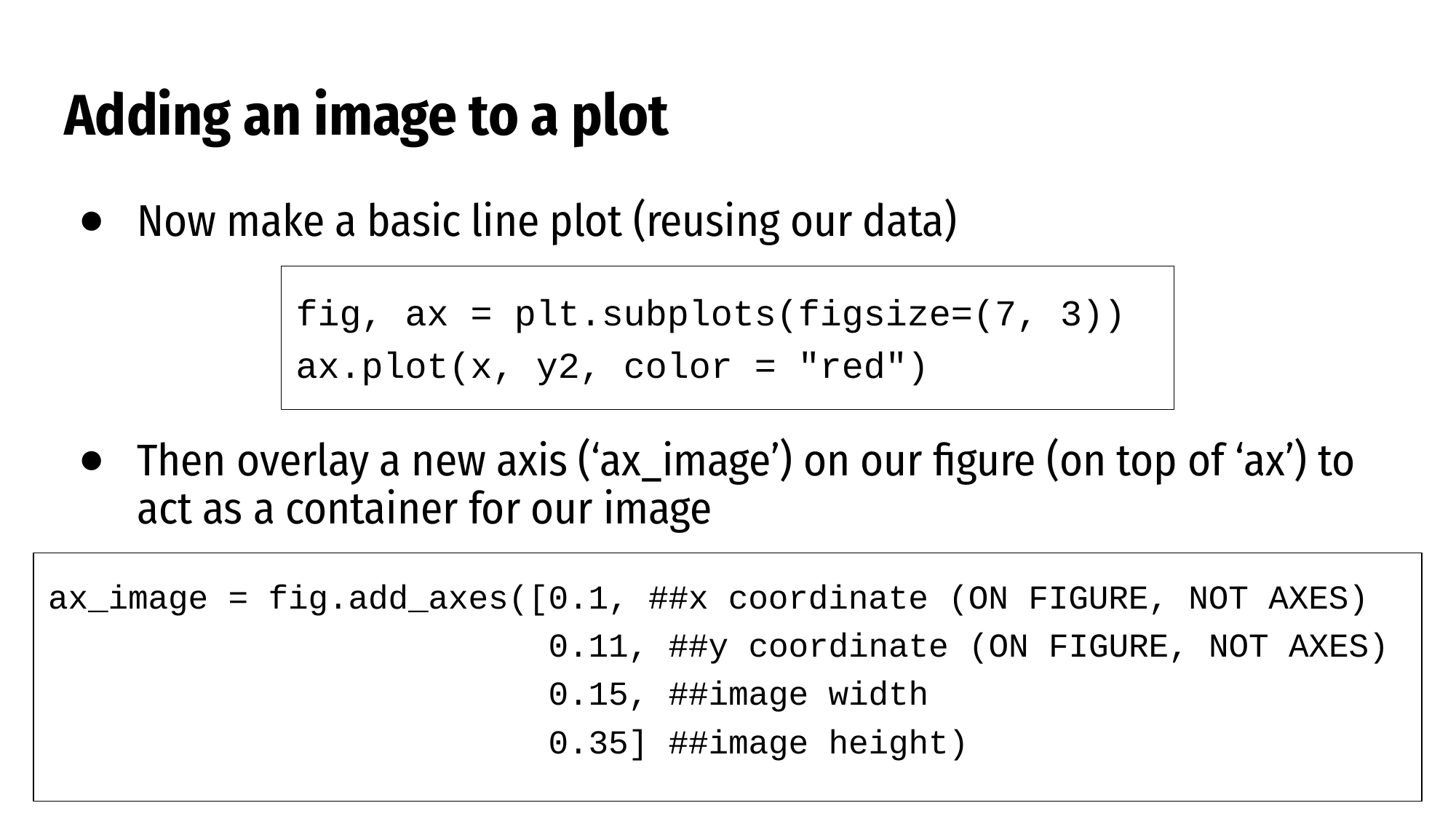

# Adding an image to a plot
Now make a basic line plot (reusing our data)

Then overlay a new axis (‘ax_image’) on our figure (on top of ‘ax’) to act as a container for our image

fig, ax = plt.subplots(figsize=(7, 3))
ax.plot(x, y2, color = "red")
ax_image = fig.add_axes([0.1, ##x coordinate (ON FIGURE, NOT AXES)
                         0.11, ##y coordinate (ON FIGURE, NOT AXES)
                         0.15, ##image width
                         0.35] ##image height)